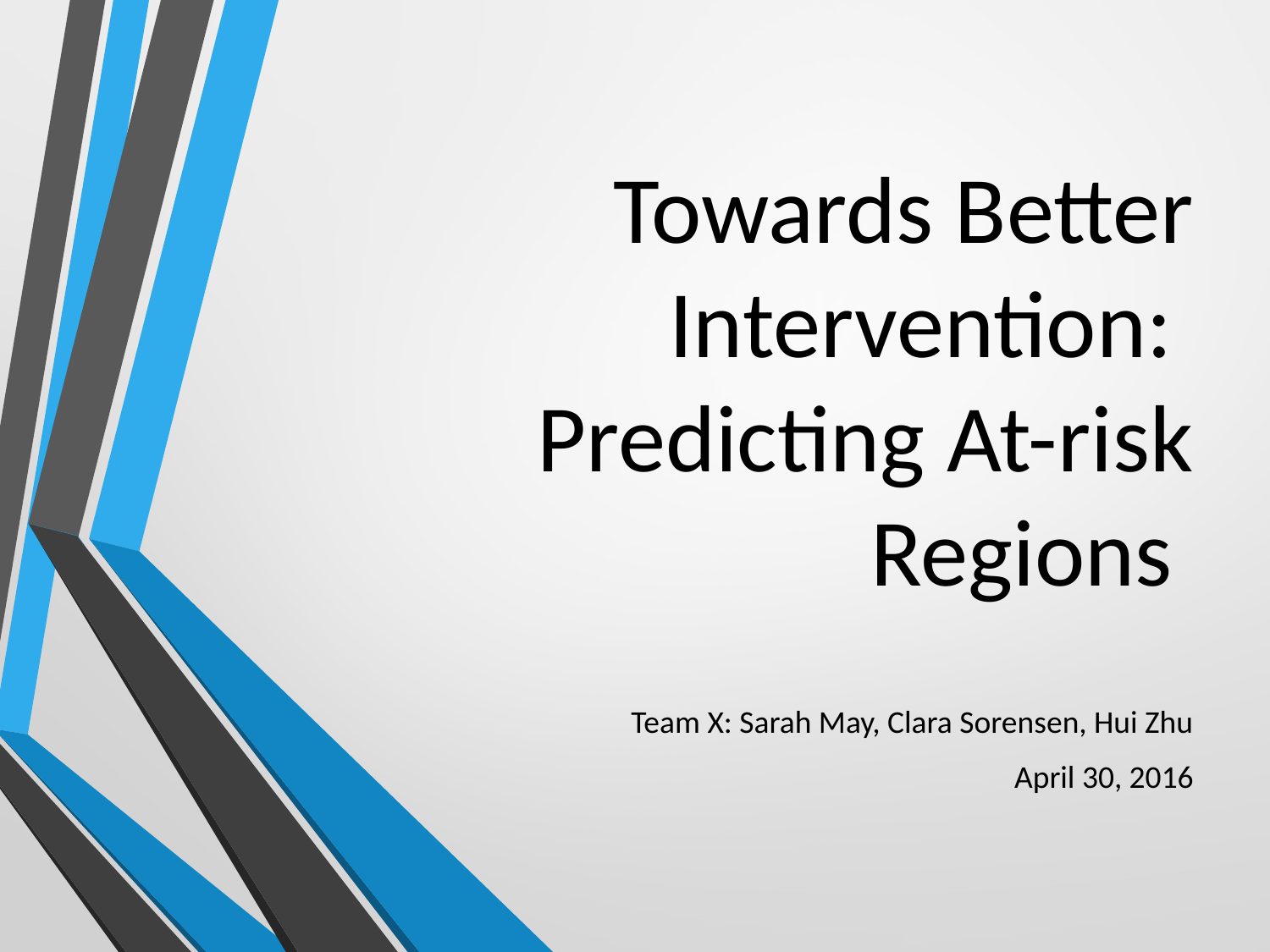

# Towards Better Intervention:
Predicting At-risk Regions
 Team X: Sarah May, Clara Sorensen, Hui Zhu
April 30, 2016